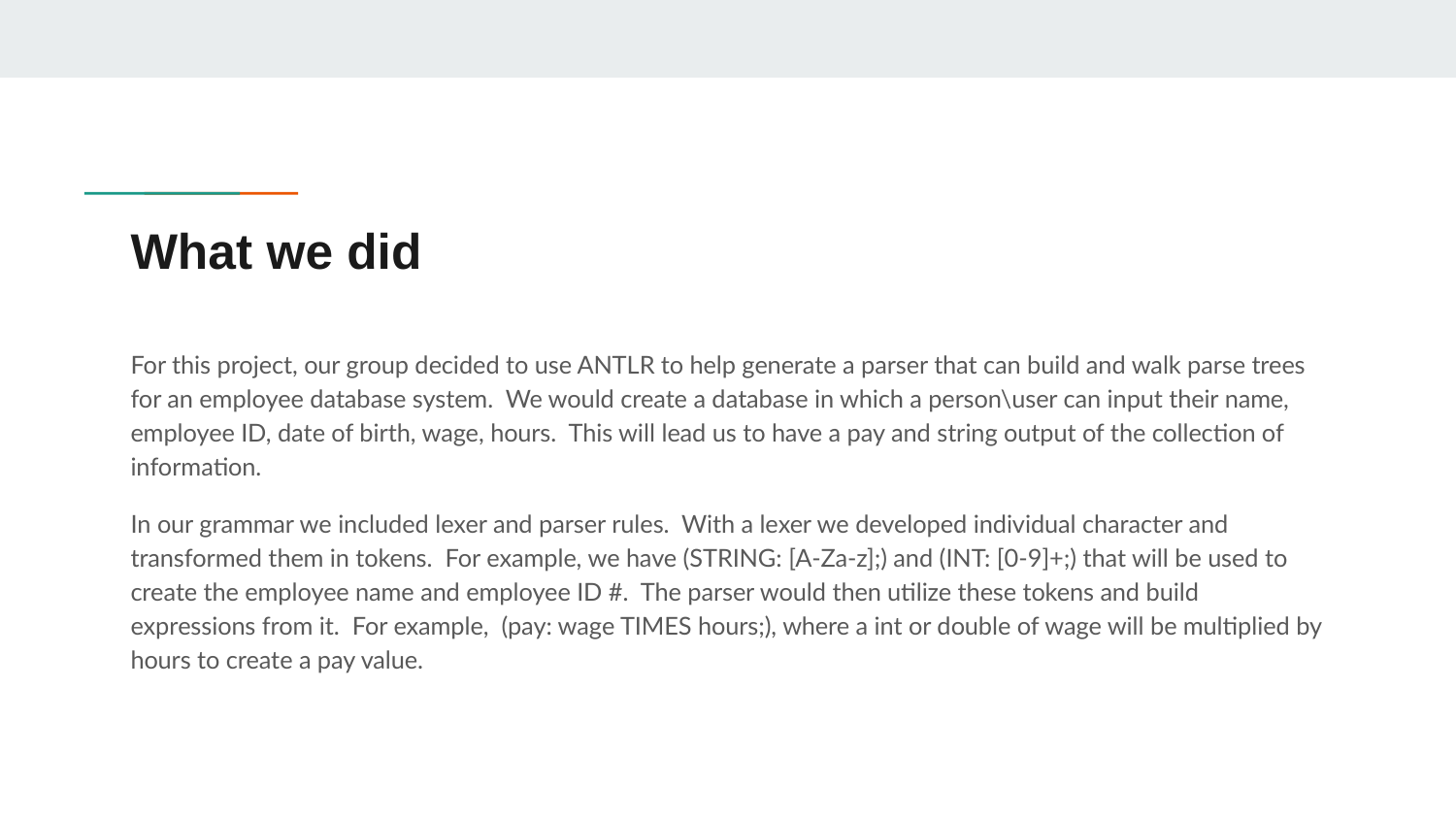

# What we did
For this project, our group decided to use ANTLR to help generate a parser that can build and walk parse trees for an employee database system.  We would create a database in which a person\user can input their name, employee ID, date of birth, wage, hours.  This will lead us to have a pay and string output of the collection of information.
In our grammar we included lexer and parser rules.  With a lexer we developed individual character and transformed them in tokens.  For example, we have (STRING: [A-Za-z];) and (INT: [0-9]+;) that will be used to create the employee name and employee ID #.  The parser would then utilize these tokens and build expressions from it.  For example,  (pay: wage TIMES hours;), where a int or double of wage will be multiplied by hours to create a pay value.